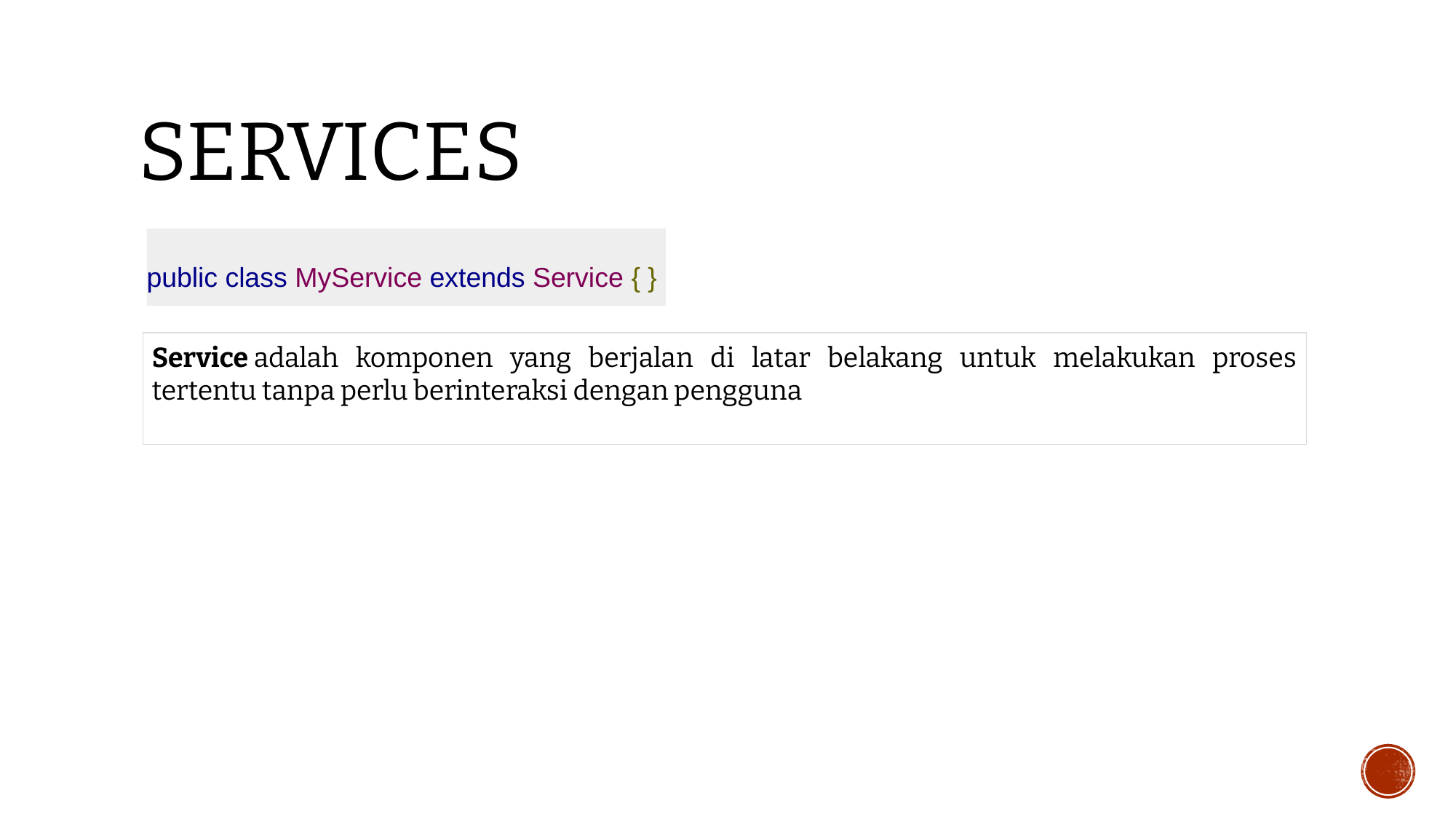

# SERVICES
public class MyService extends Service { }
| Service adalah komponen yang berjalan di latar belakang untuk melakukan proses tertentu tanpa perlu berinteraksi dengan pengguna |
| --- |